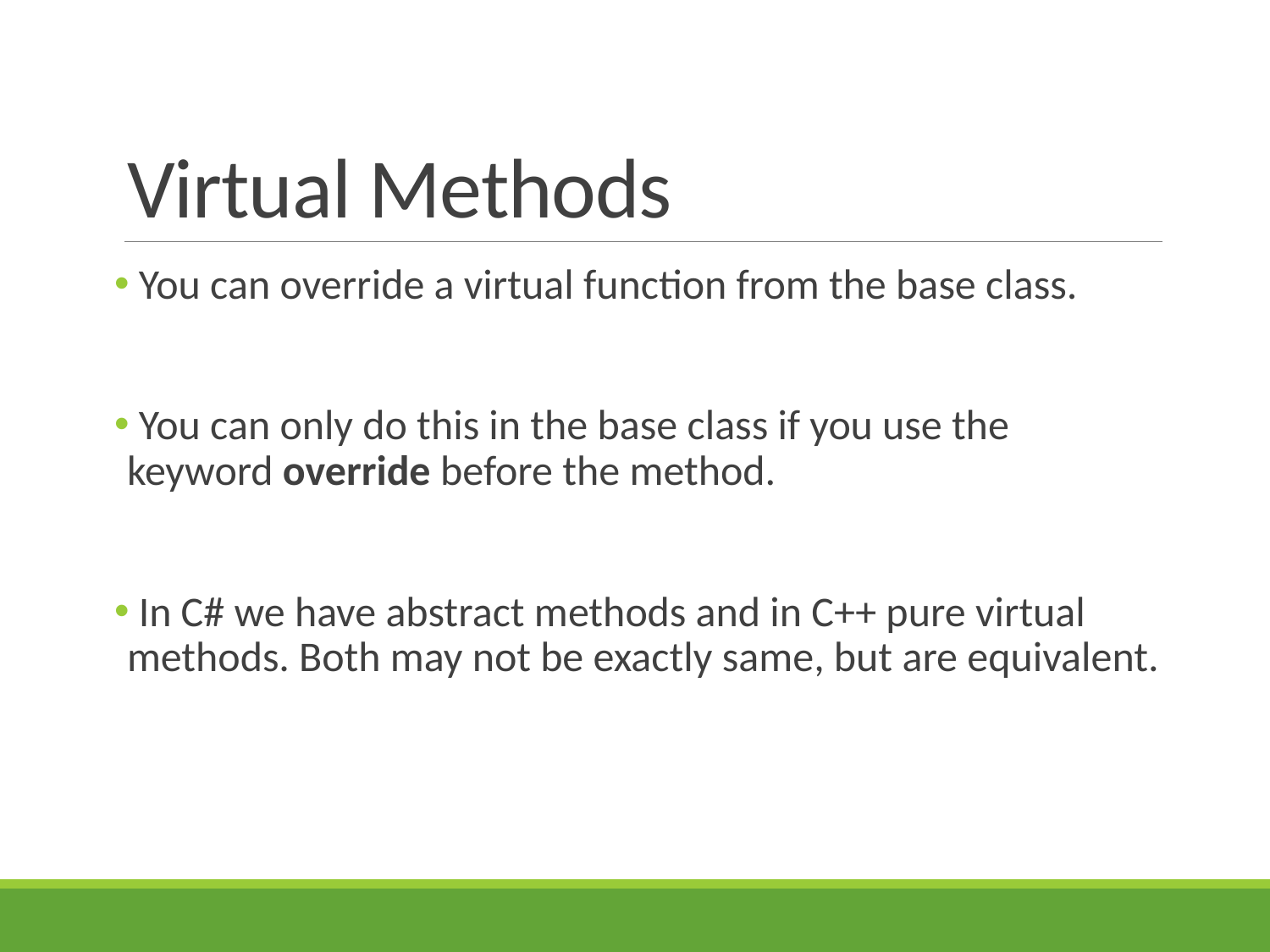

# Virtual Methods
 You can override a virtual function from the base class.

 You can only do this in the base class if you use the keyword override before the method.

 In C# we have abstract methods and in C++ pure virtual methods. Both may not be exactly same, but are equivalent.